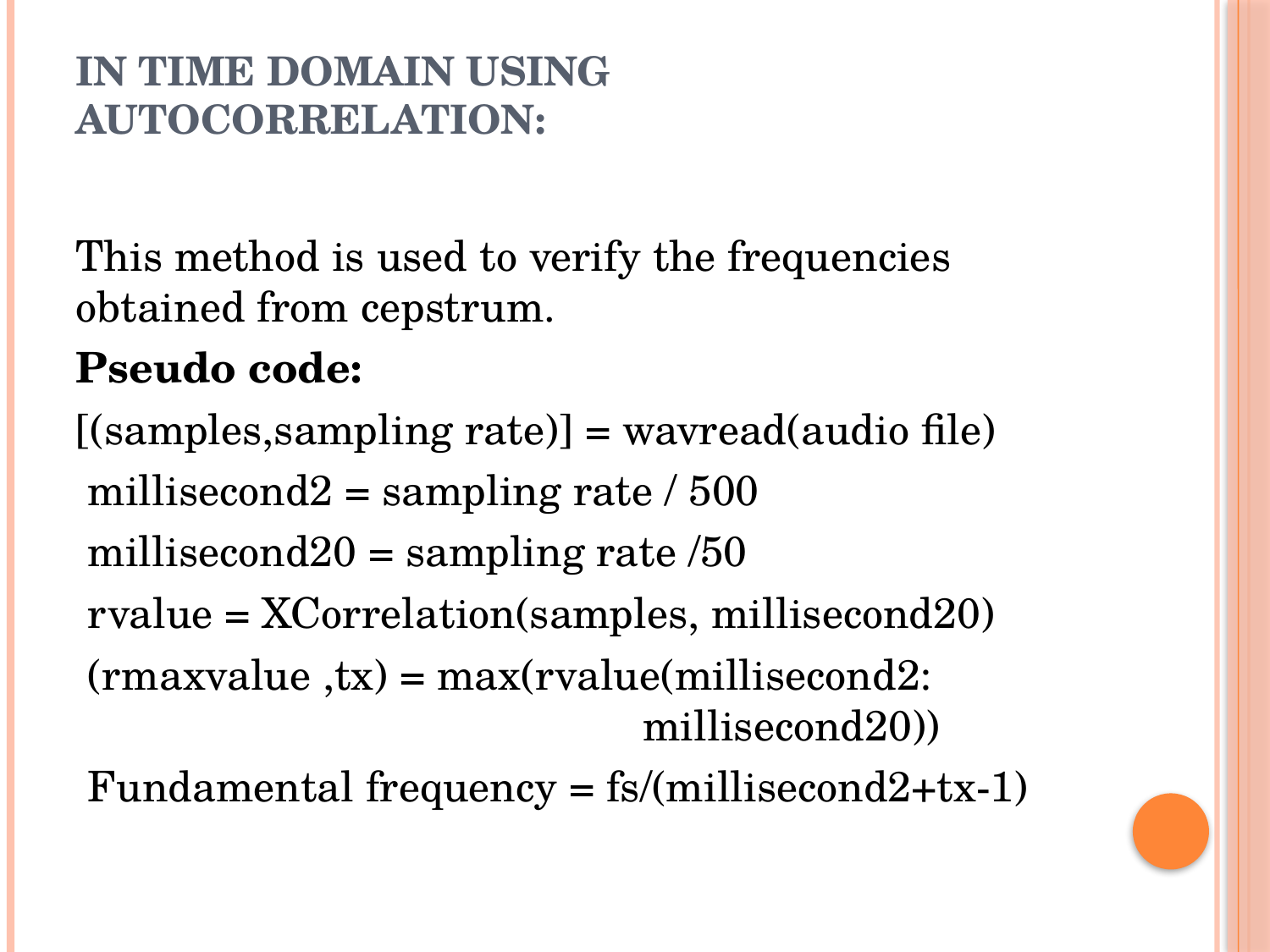

# In time domain using autocorrelation:
This method is used to verify the frequencies obtained from cepstrum.
Pseudo code:
[(samples,sampling rate)] = wavread(audio file)
 millisecond2 = sampling rate / 500
 millisecond20 = sampling rate /50
 rvalue = XCorrelation(samples, millisecond20)
 (rmaxvalue ,tx) = max(rvalue(millisecond2: 					     millisecond20))
 Fundamental frequency = fs/(millisecond2+tx-1)